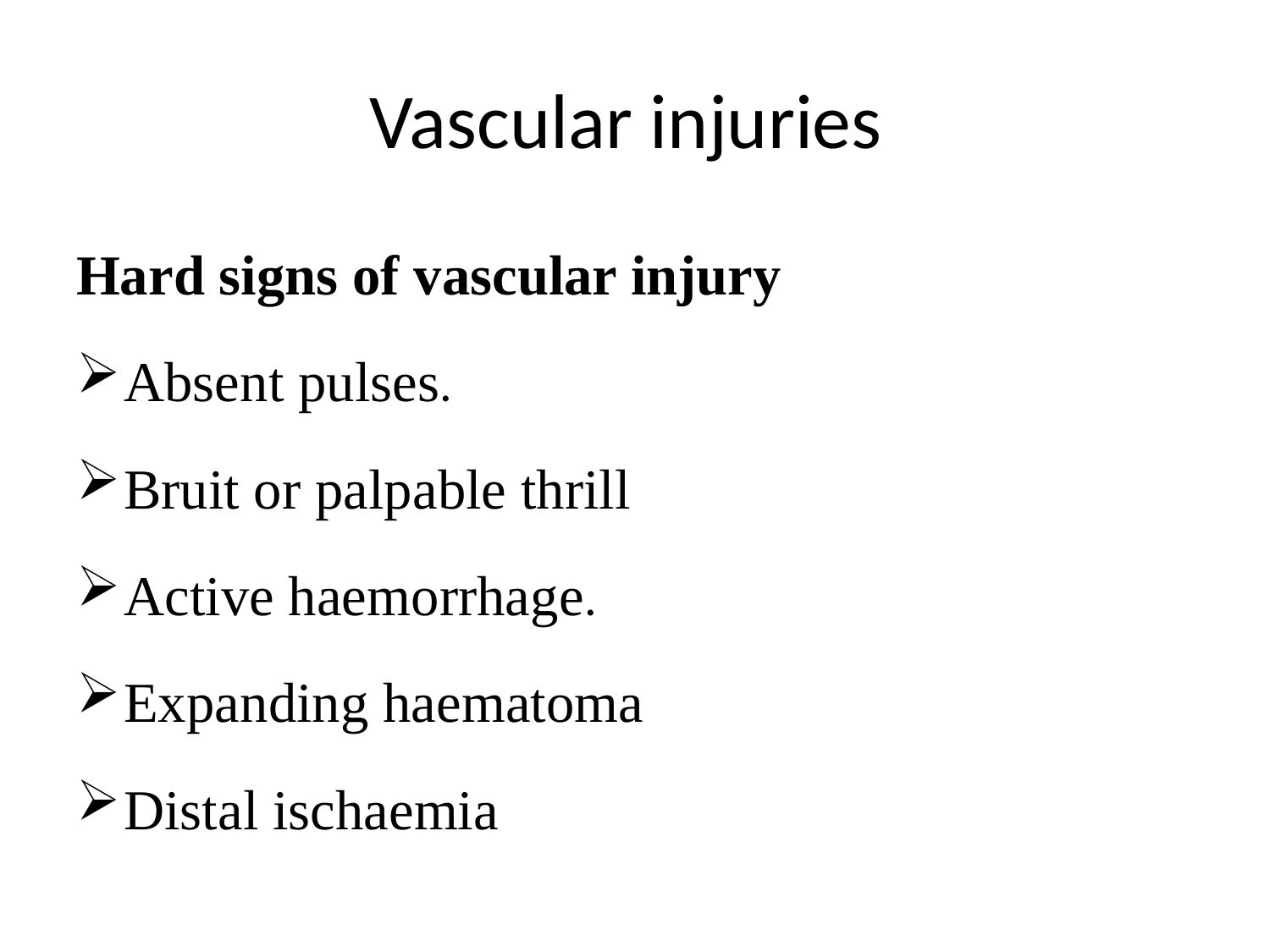

# Vascular injuries
Hard signs of vascular injury
Absent pulses.
Bruit or palpable thrill
Active haemorrhage.
Expanding haematoma
Distal ischaemia